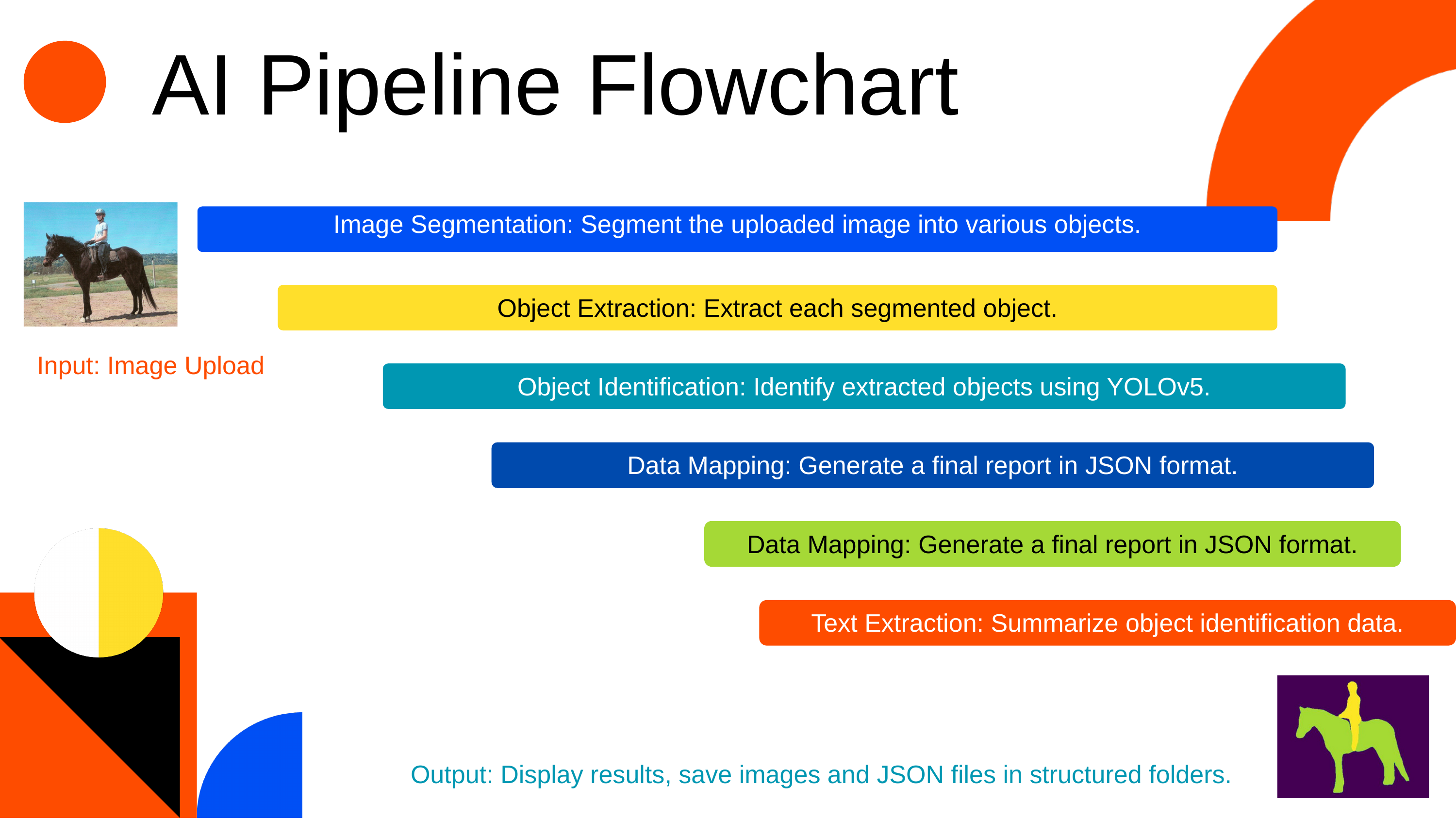

AI Pipeline Flowchart

Image Segmentation: Segment the uploaded image into various objects.

Object Extraction: Extract each segmented object.
Input: Image Upload

Object Identification: Identify extracted objects using YOLOv5.

Data Mapping: Generate a final report in JSON format.

Data Mapping: Generate a final report in JSON format.

Text Extraction: Summarize object identification data.

Output: Display results, save images and JSON files in structured folders.